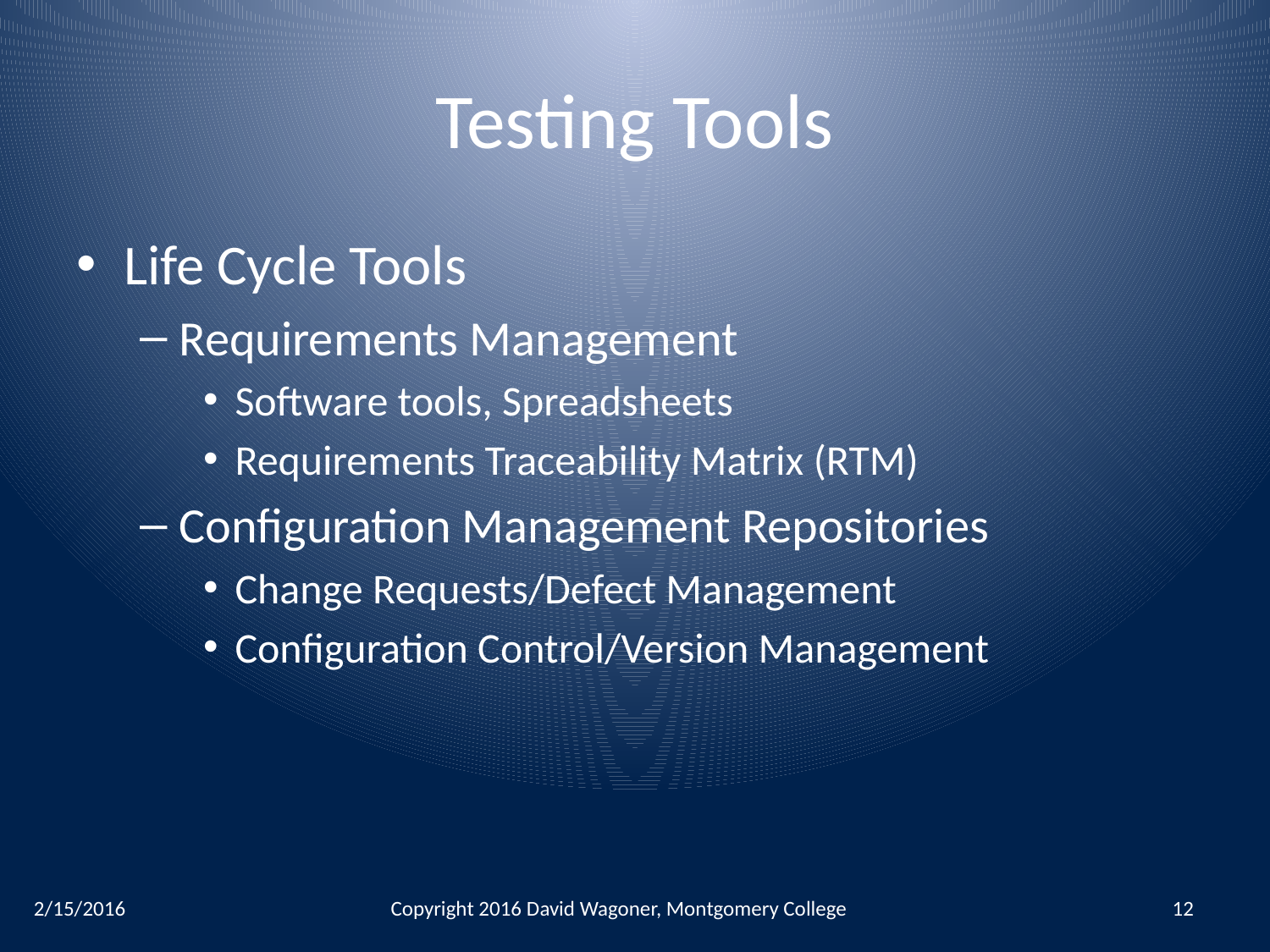

# Testing Tools
Life Cycle Tools
Requirements Management
Software tools, Spreadsheets
Requirements Traceability Matrix (RTM)
Configuration Management Repositories
Change Requests/Defect Management
Configuration Control/Version Management

2/15/2016
Copyright 2016 David Wagoner, Montgomery College
12